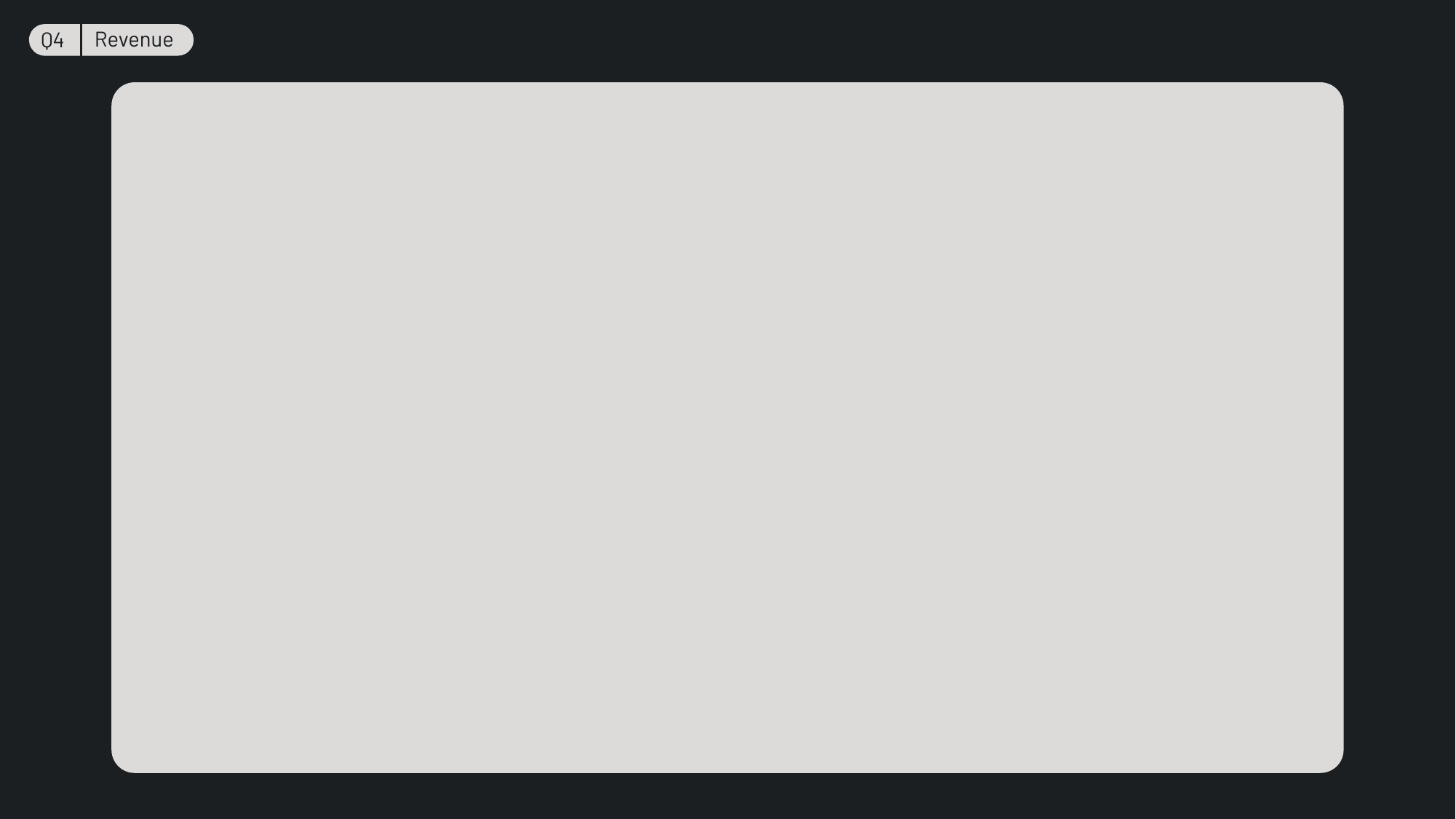

1. Remove horizontal lines
2. Recolor the last bar to a different color
3. Remove the legend
4. Add Data Labels above the bars, make them larger (16)
5. Use a black color for the X axis
6. Change title to „Q4 2040 Revenue Growth”
7. Format Data Labels to display „$” and „M”
8. Visualize the revenue increase between Q3 and Q4 (Select the chart first!)
Revenue
Q4